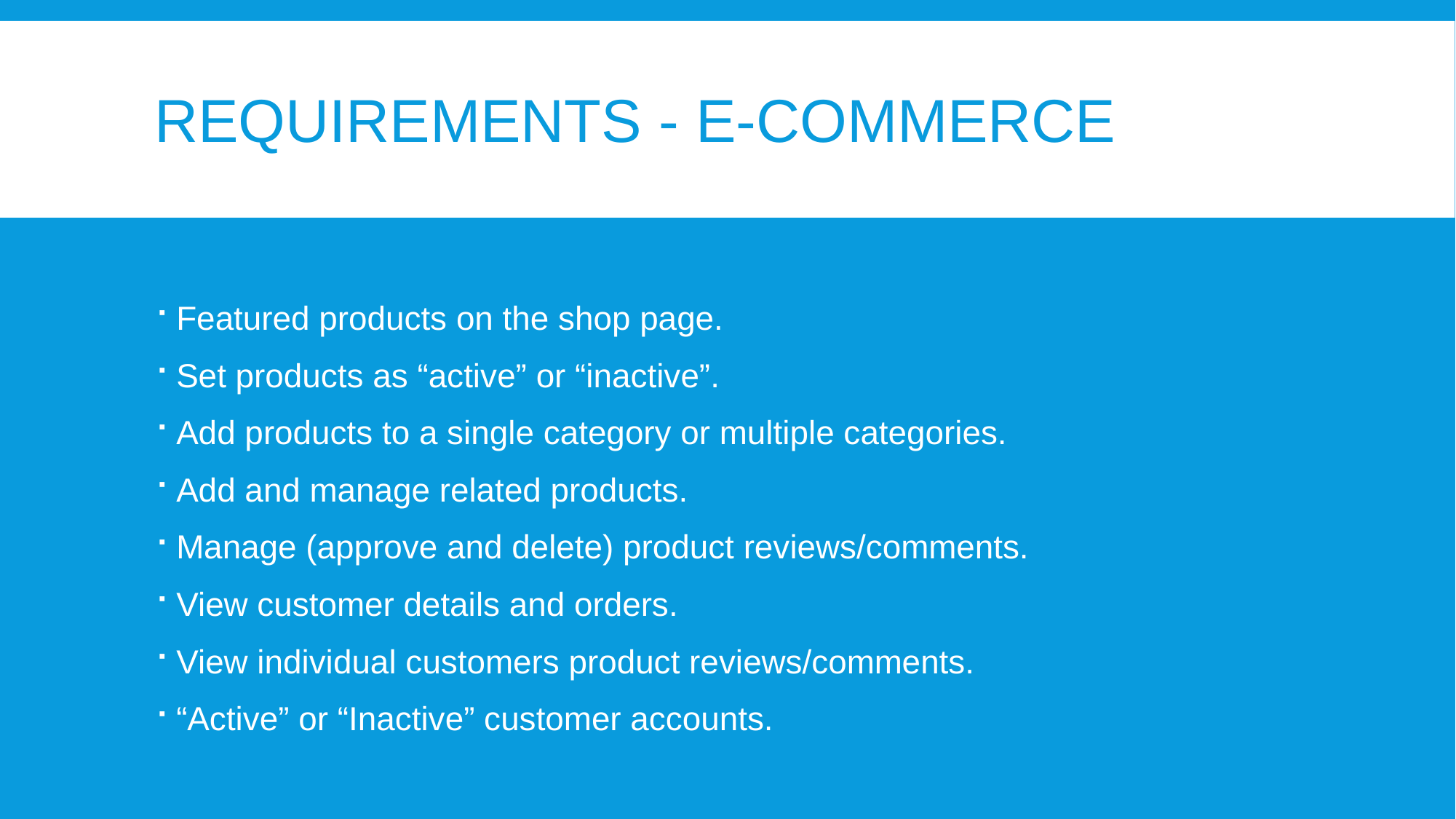

# Requirements - E-Commerce
Featured products on the shop page.
Set products as “active” or “inactive”.
Add products to a single category or multiple categories.
Add and manage related products.
Manage (approve and delete) product reviews/comments.
View customer details and orders.
View individual customers product reviews/comments.
“Active” or “Inactive” customer accounts.